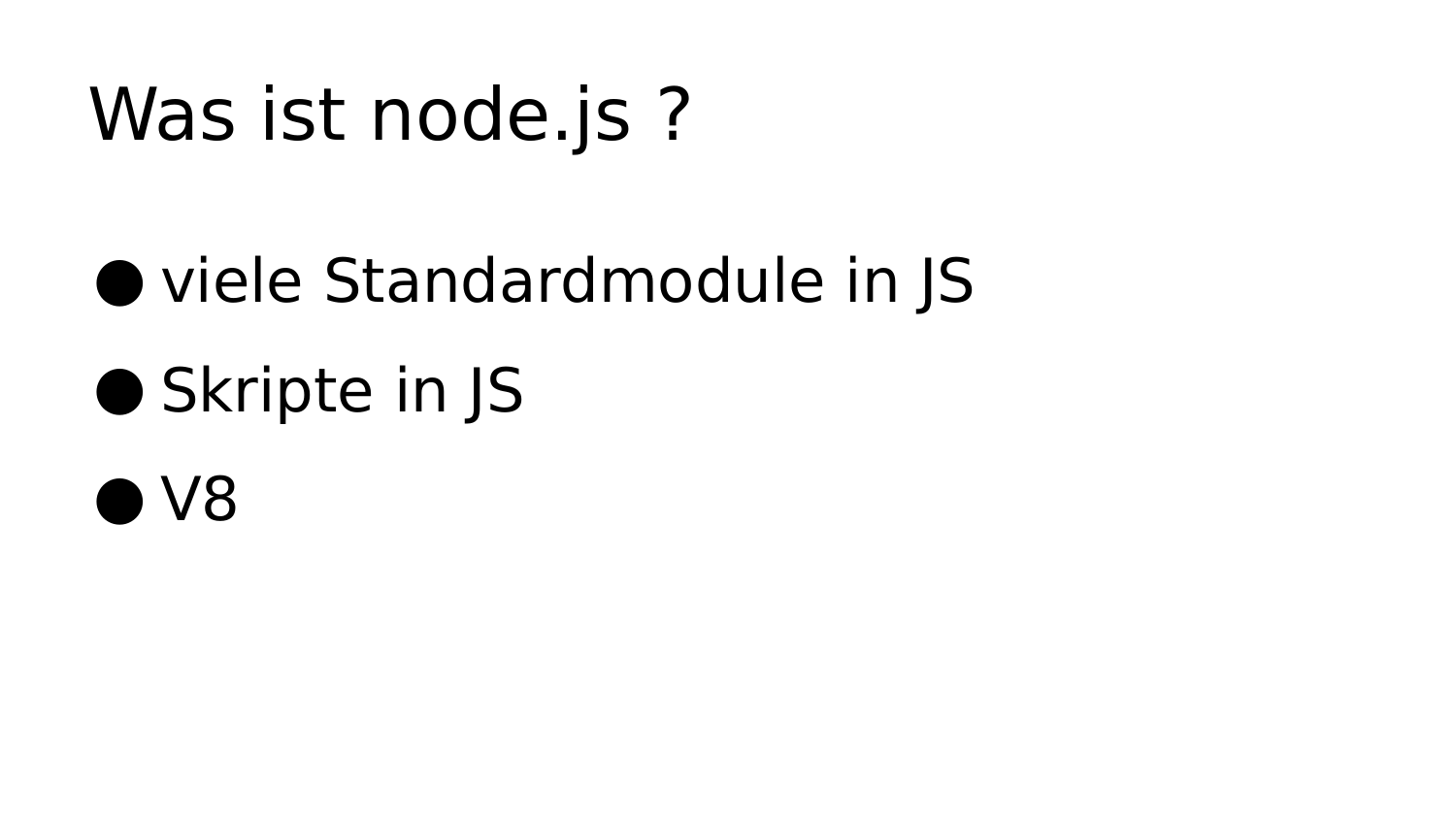

# Was ist node.js ?
viele Standardmodule in JS
Skripte in JS
V8